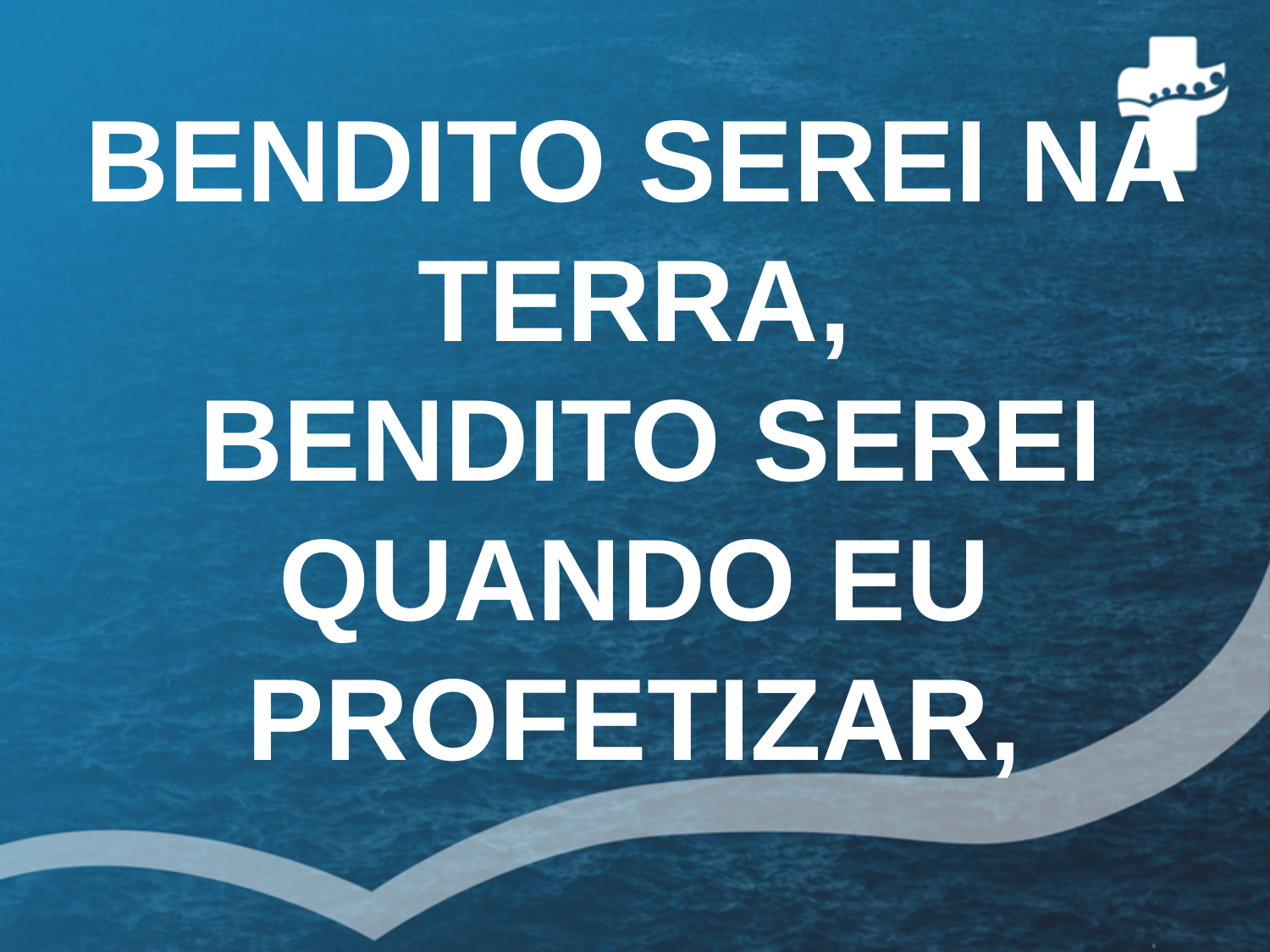

BENDITO SEREI NA TERRA,
 BENDITO SEREI
QUANDO EU PROFETIZAR,